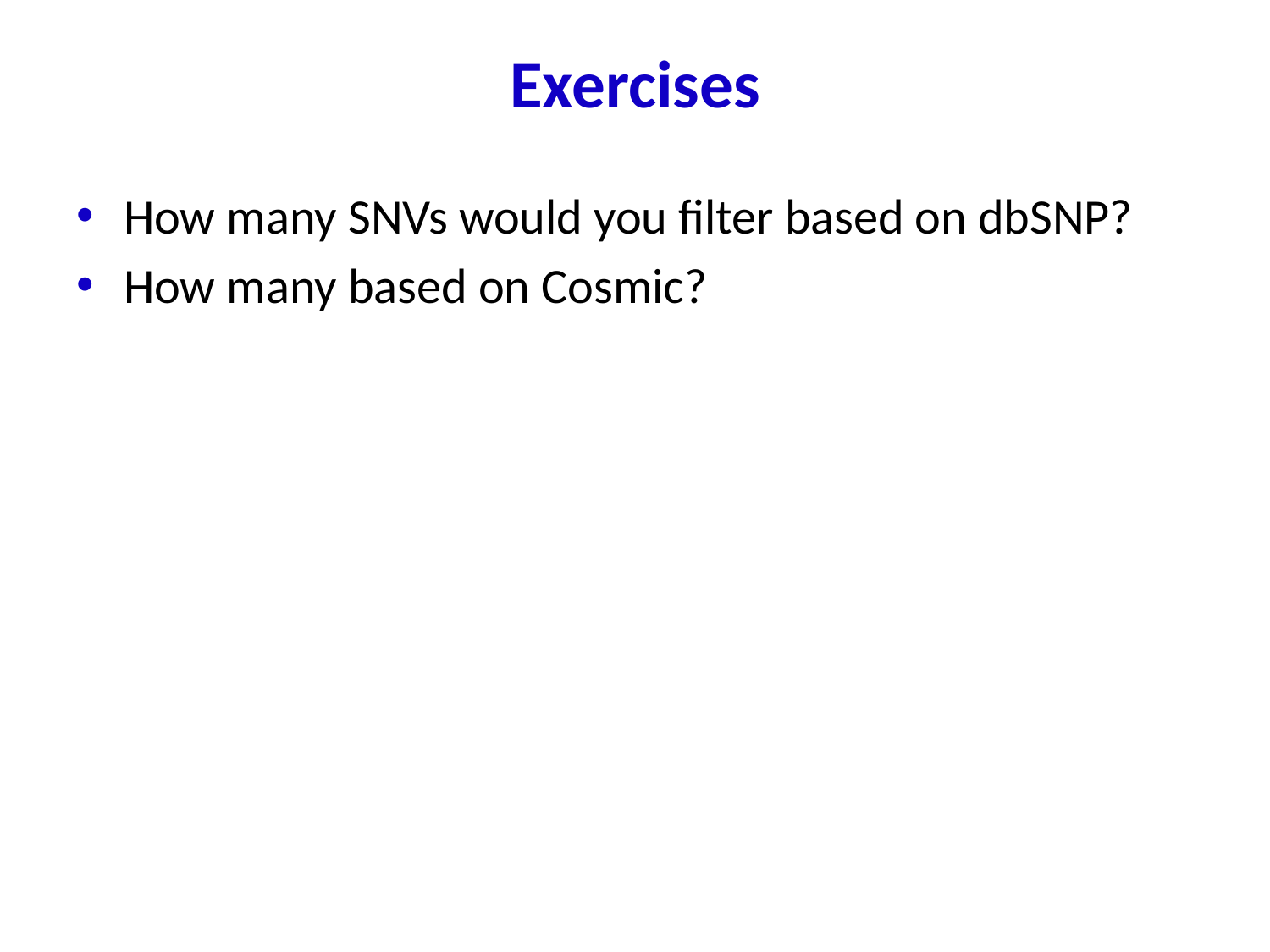

# Exercises
How many SNVs would you filter based on dbSNP?
How many based on Cosmic?